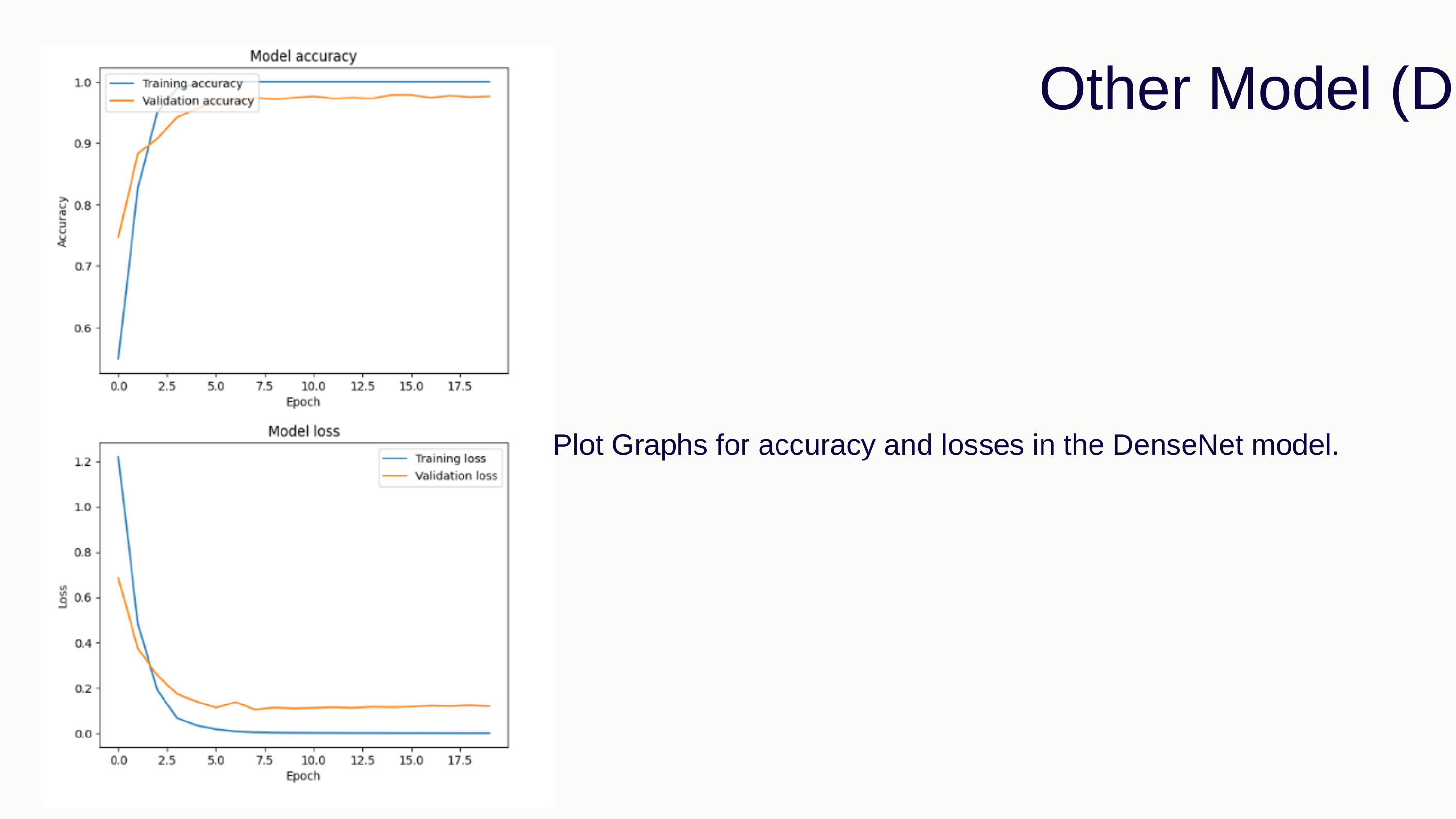

Other Model (DenseNet)

Plot Graphs for accuracy and losses in the DenseNet model.